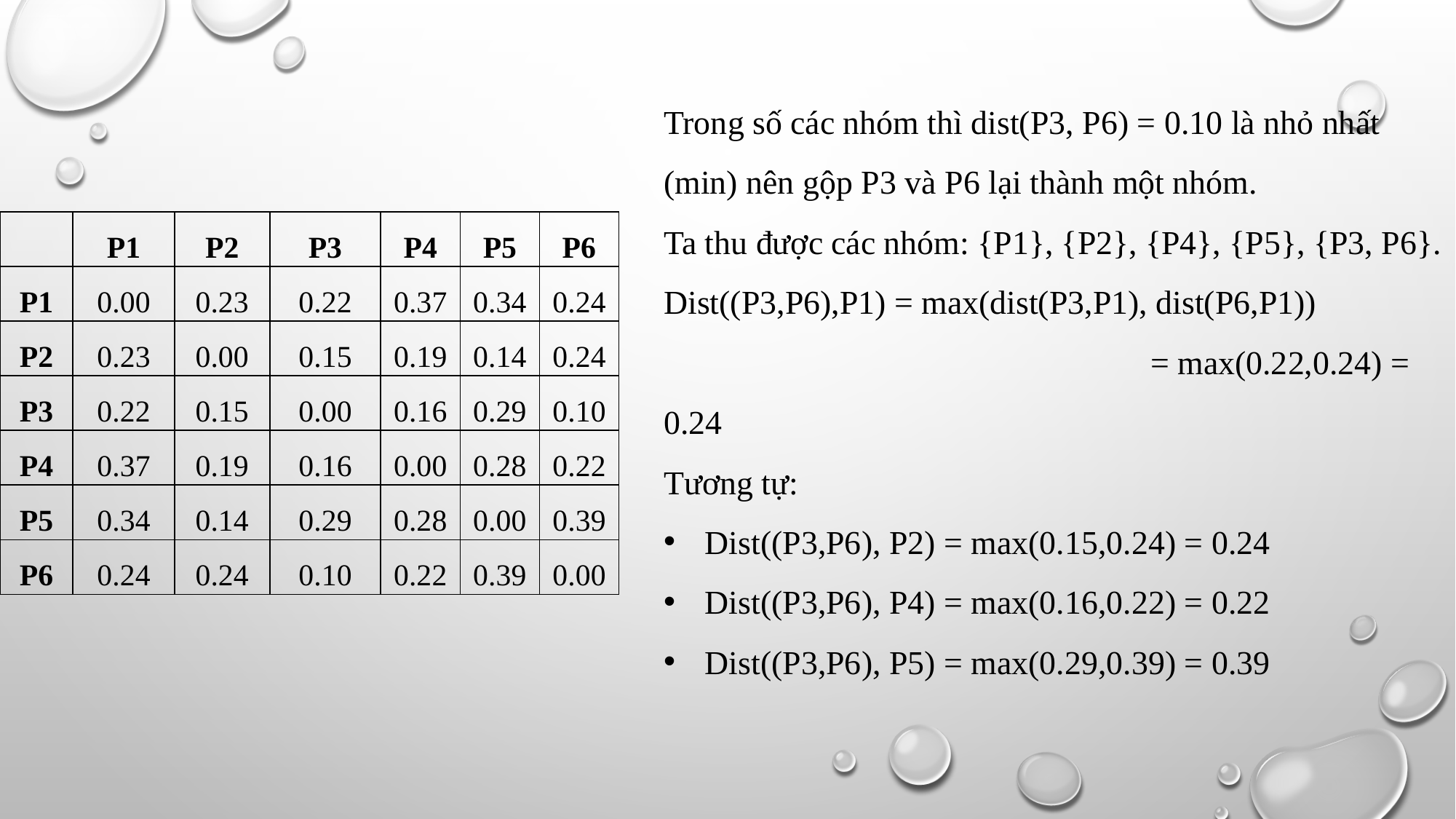

Trong số các nhóm thì dist(P3, P6) = 0.10 là nhỏ nhất (min) nên gộp P3 và P6 lại thành một nhóm.
Ta thu được các nhóm: {P1}, {P2}, {P4}, {P5}, {P3, P6}.
Dist((P3,P6),P1) = max(dist(P3,P1), dist(P6,P1))
				      = max(0.22,0.24) = 0.24
Tương tự:
Dist((P3,P6), P2) = max(0.15,0.24) = 0.24
Dist((P3,P6), P4) = max(0.16,0.22) = 0.22
Dist((P3,P6), P5) = max(0.29,0.39) = 0.39

|  | P1 | P2 | P3 | P4 | P5 | P6 |
| --- | --- | --- | --- | --- | --- | --- |
| P1 | 0.00 | 0.23 | 0.22 | 0.37 | 0.34 | 0.24 |
| P2 | 0.23 | 0.00 | 0.15 | 0.19 | 0.14 | 0.24 |
| P3 | 0.22 | 0.15 | 0.00 | 0.16 | 0.29 | 0.10 |
| P4 | 0.37 | 0.19 | 0.16 | 0.00 | 0.28 | 0.22 |
| P5 | 0.34 | 0.14 | 0.29 | 0.28 | 0.00 | 0.39 |
| P6 | 0.24 | 0.24 | 0.10 | 0.22 | 0.39 | 0.00 |